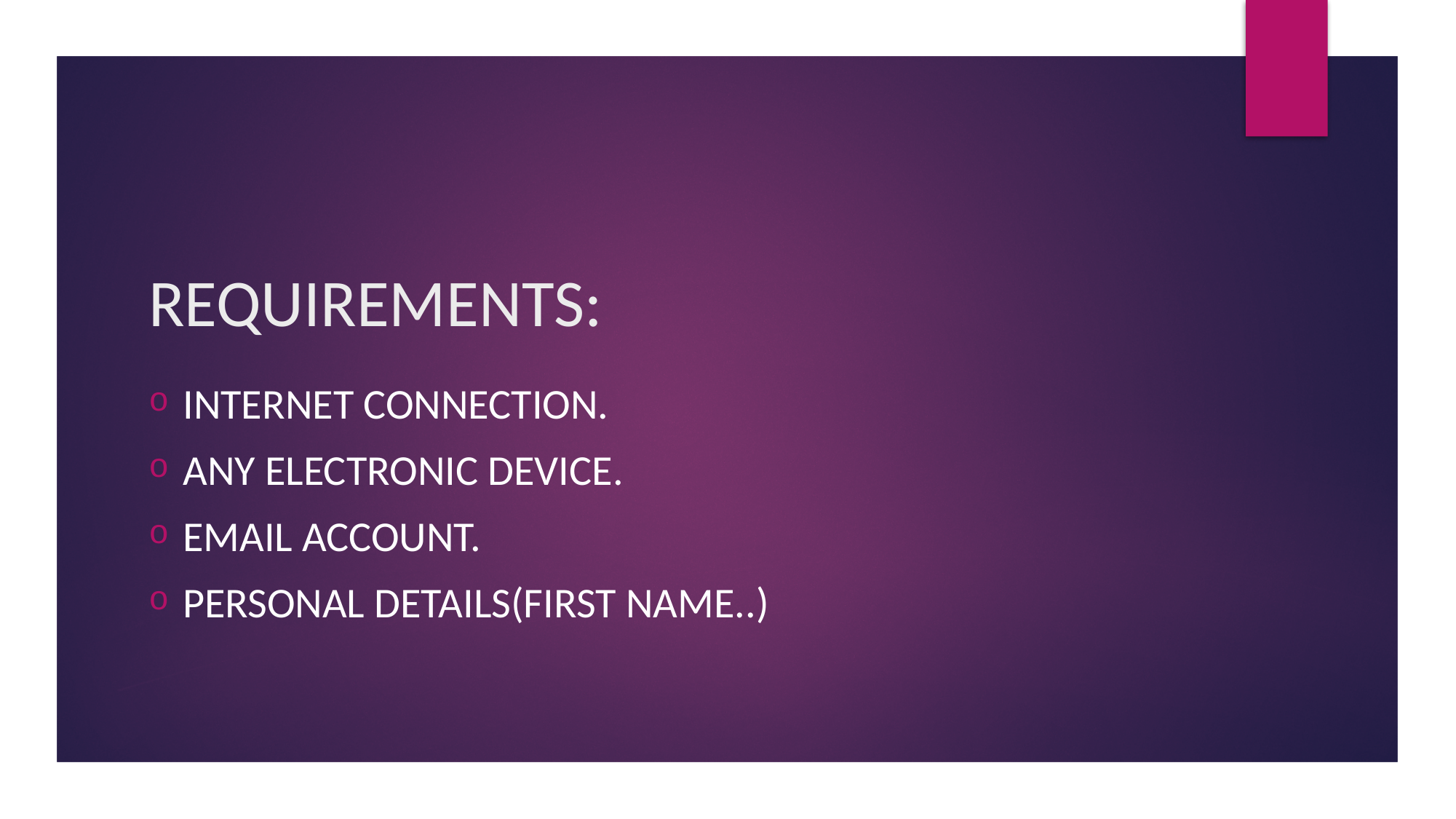

# REQUIREMENTS:
Internet connection.
Any electronic device.
Email account.
Personal details(first name..)